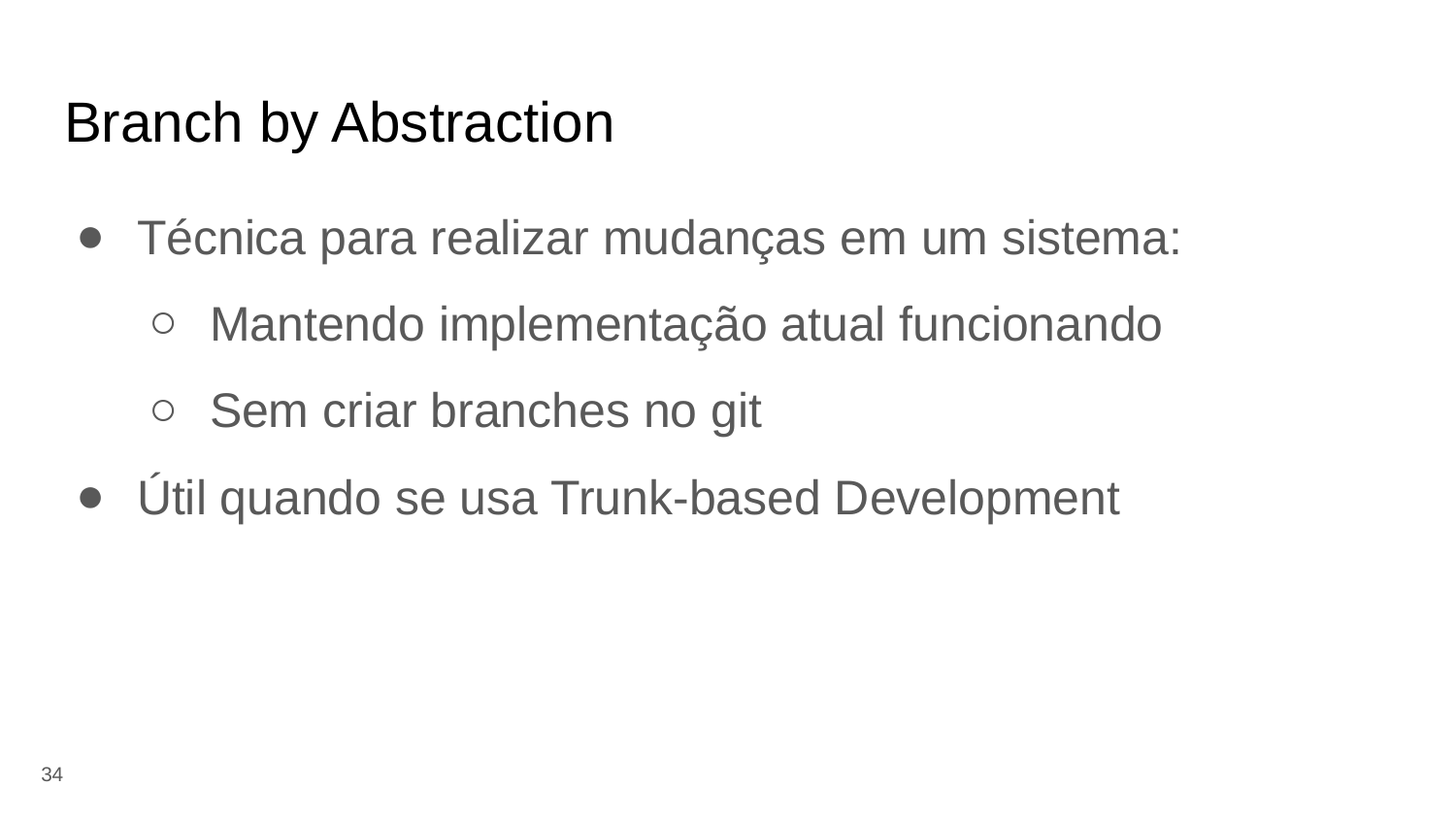

# Branch by Abstraction
Técnica para realizar mudanças em um sistema:
Mantendo implementação atual funcionando
Sem criar branches no git
Útil quando se usa Trunk-based Development

34